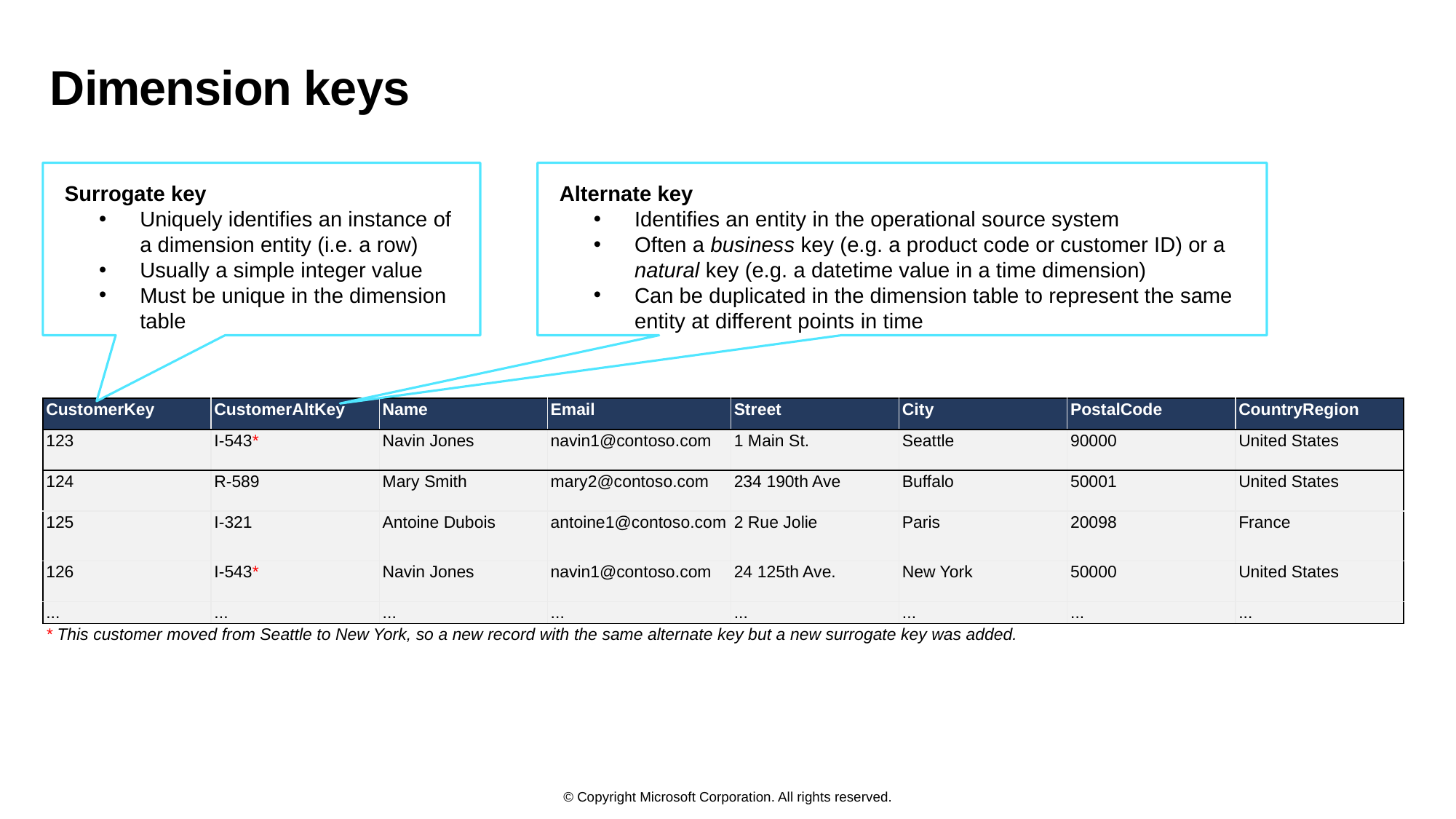

# Dimension keys
Alternate key
Identifies an entity in the operational source system
Often a business key (e.g. a product code or customer ID) or a natural key (e.g. a datetime value in a time dimension)
Can be duplicated in the dimension table to represent the same entity at different points in time

Surrogate key
Uniquely identifies an instance of a dimension entity (i.e. a row)
Usually a simple integer value
Must be unique in the dimension table

| CustomerKey | CustomerAltKey | Name | Email | Street | City | PostalCode | CountryRegion |
| --- | --- | --- | --- | --- | --- | --- | --- |
| 123 | I-543\* | Navin Jones | navin1@contoso.com | 1 Main St. | Seattle | 90000 | United States |
| 124 | R-589 | Mary Smith | mary2@contoso.com | 234 190th Ave | Buffalo | 50001 | United States |
| 125 | I-321 | Antoine Dubois | antoine1@contoso.com | 2 Rue Jolie | Paris | 20098 | France |
| 126 | I-543\* | Navin Jones | navin1@contoso.com | 24 125th Ave. | New York | 50000 | United States |
| ... | ... | ... | ... | ... | ... | ... | ... |
* This customer moved from Seattle to New York, so a new record with the same alternate key but a new surrogate key was added.